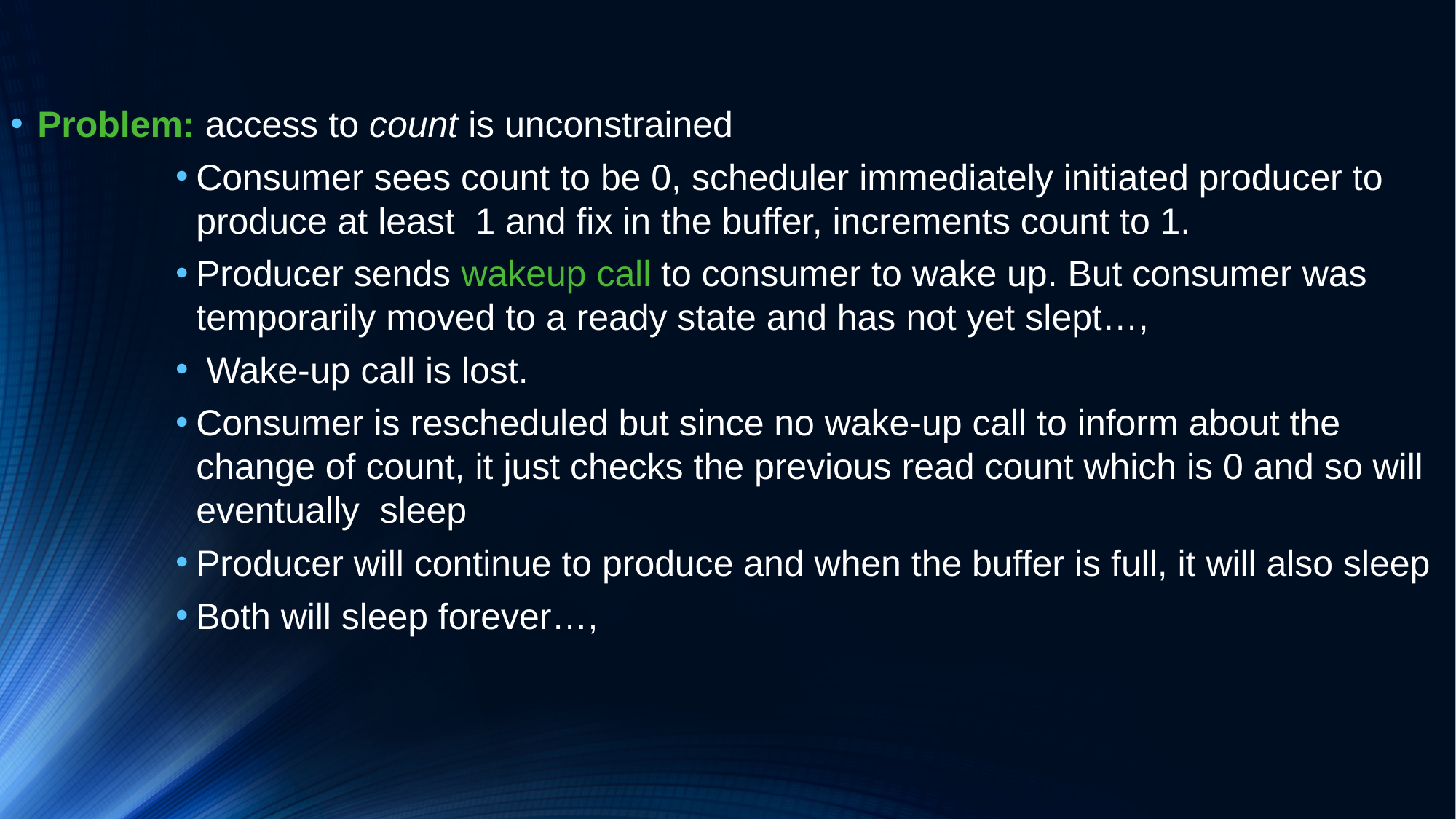

Problem: access to count is unconstrained
Consumer sees count to be 0, scheduler immediately initiated producer to produce at least  1 and fix in the buffer, increments count to 1.
Producer sends wakeup call to consumer to wake up. But consumer was temporarily moved to a ready state and has not yet slept…,
 Wake-up call is lost.
Consumer is rescheduled but since no wake-up call to inform about the change of count, it just checks the previous read count which is 0 and so will eventually  sleep
Producer will continue to produce and when the buffer is full, it will also sleep
Both will sleep forever…,